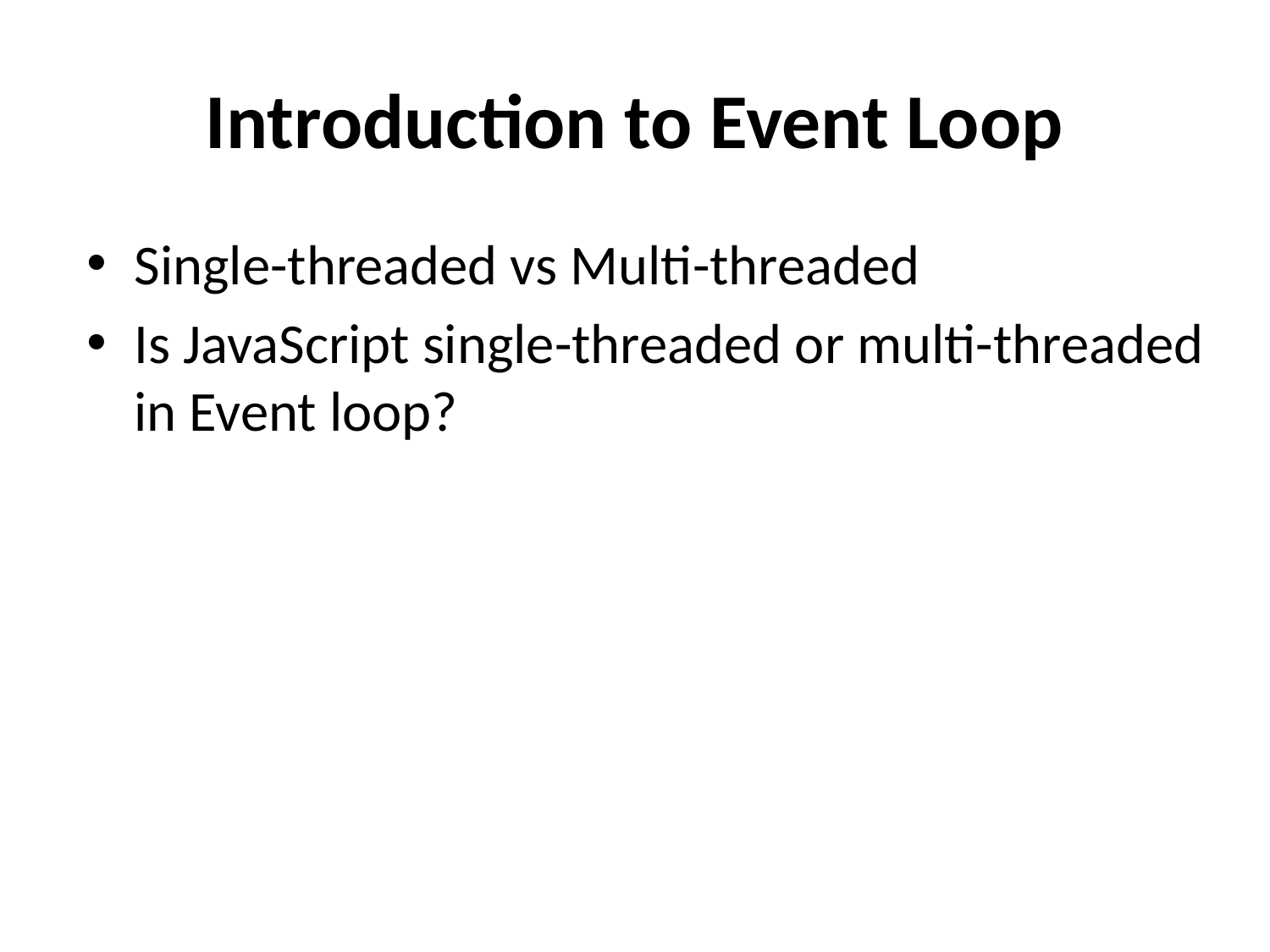

Introduction to Event Loop
Single-threaded vs Multi-threaded
Is JavaScript single-threaded or multi-threaded in Event loop?